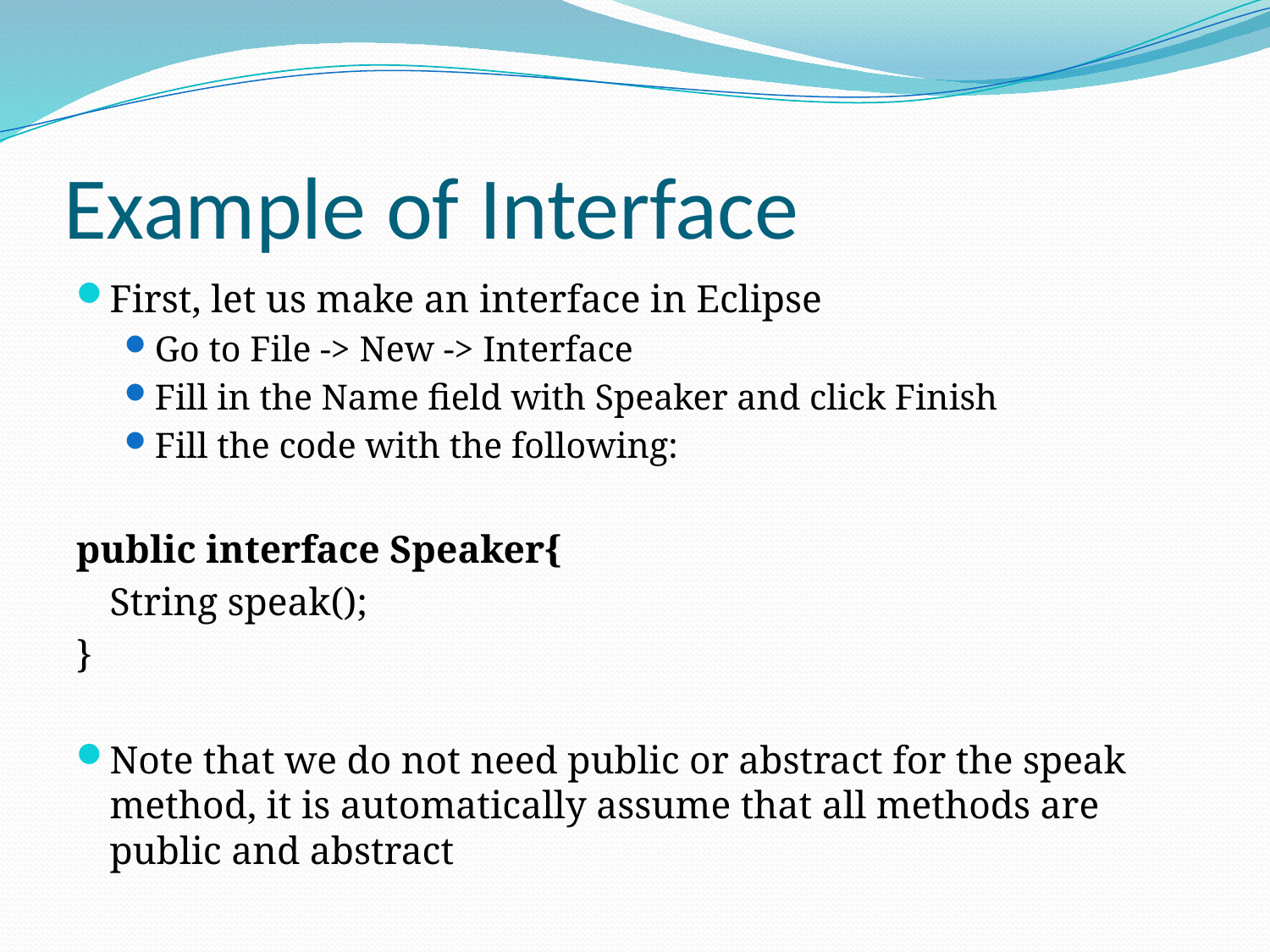

# Example of Interface
First, let us make an interface in Eclipse
Go to File -> New -> Interface
Fill in the Name field with Speaker and click Finish
Fill the code with the following:

public interface Speaker{
	String speak();
}

Note that we do not need public or abstract for the speak method, it is automatically assume that all methods are public and abstract